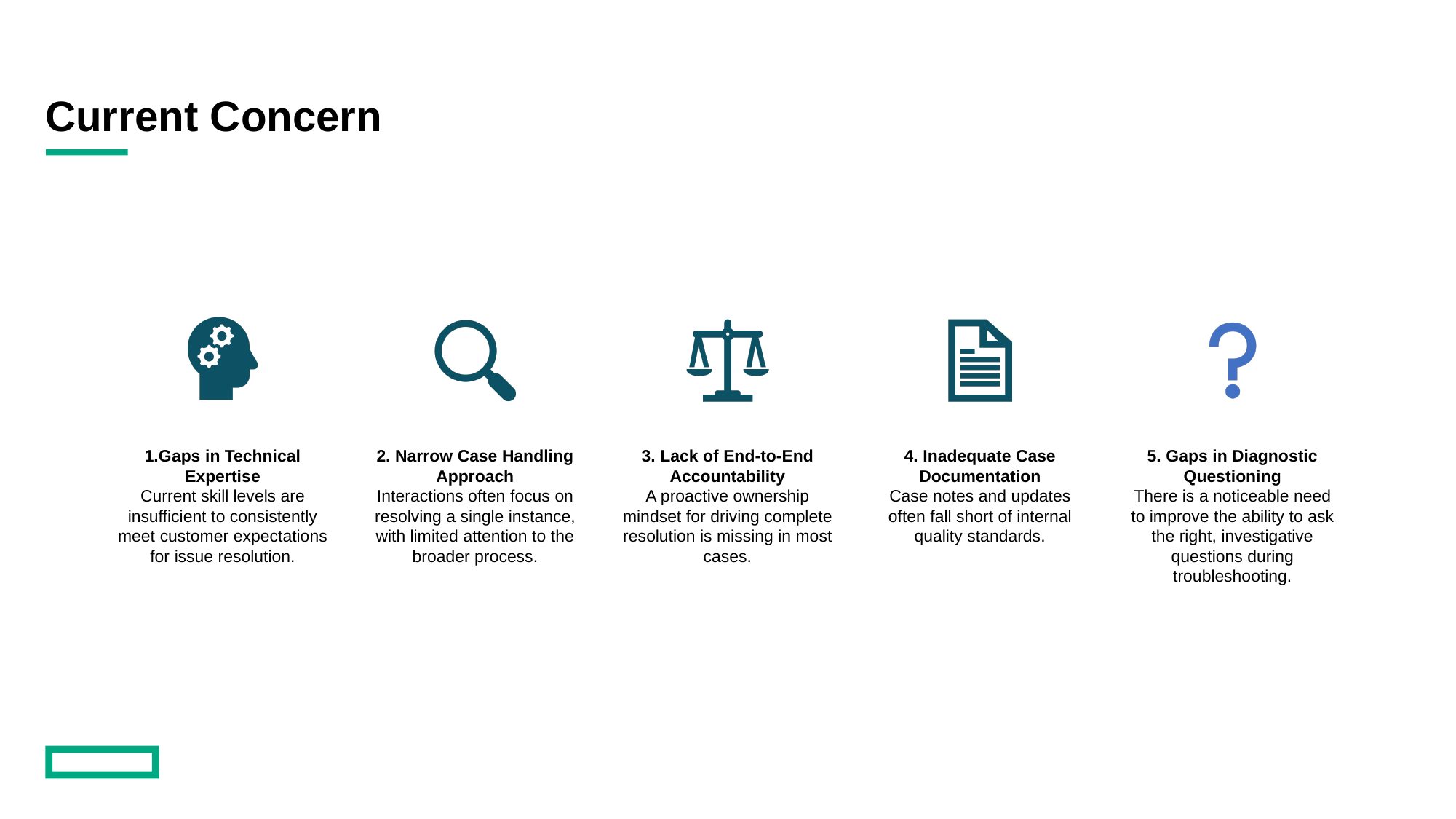

# Current Concern
Problem Statement

1.Gaps in Technical Expertise
Current skill levels are insufficient to consistently meet customer expectations for issue resolution.
2. Narrow Case Handling Approach
Interactions often focus on resolving a single instance, with limited attention to the broader process.
3. Lack of End-to-End Accountability
A proactive ownership mindset for driving complete resolution is missing in most cases.
4. Inadequate Case Documentation
Case notes and updates often fall short of internal quality standards.
5. Gaps in Diagnostic Questioning
There is a noticeable need to improve the ability to ask the right, investigative questions during troubleshooting.